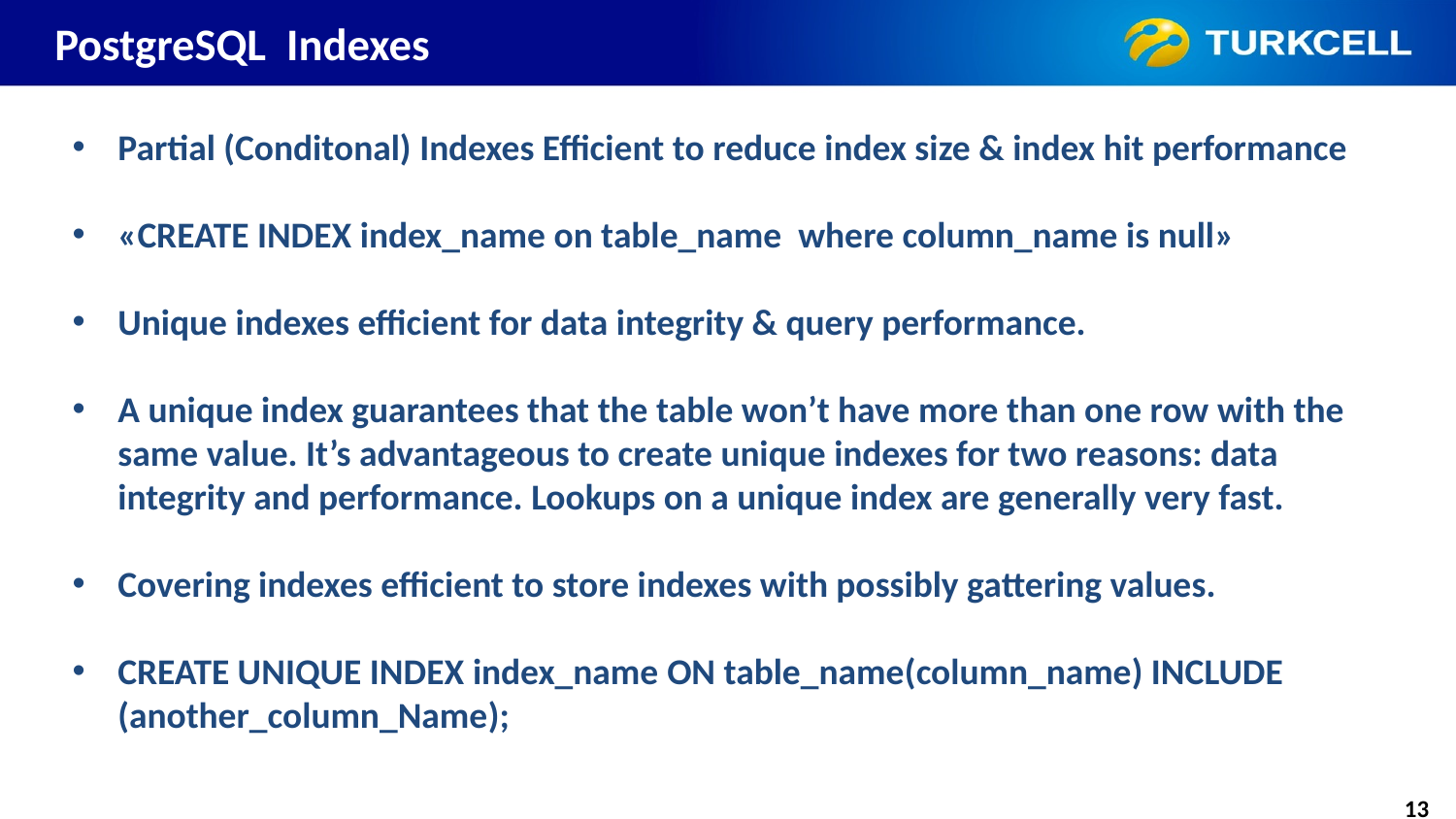

# PostgreSQL  Indexes
Partial (Conditonal) Indexes Efficient to reduce index size & index hit performance

«CREATE INDEX index_name on table_name  where column_name is null»

Unique indexes efficient for data integrity & query performance.

A unique index guarantees that the table won’t have more than one row with the same value. It’s advantageous to create unique indexes for two reasons: data integrity and performance. Lookups on a unique index are generally very fast.

Covering indexes efficient to store indexes with possibly gattering values.

CREATE UNIQUE INDEX index_name ON table_name(column_name) INCLUDE (another_column_Name);